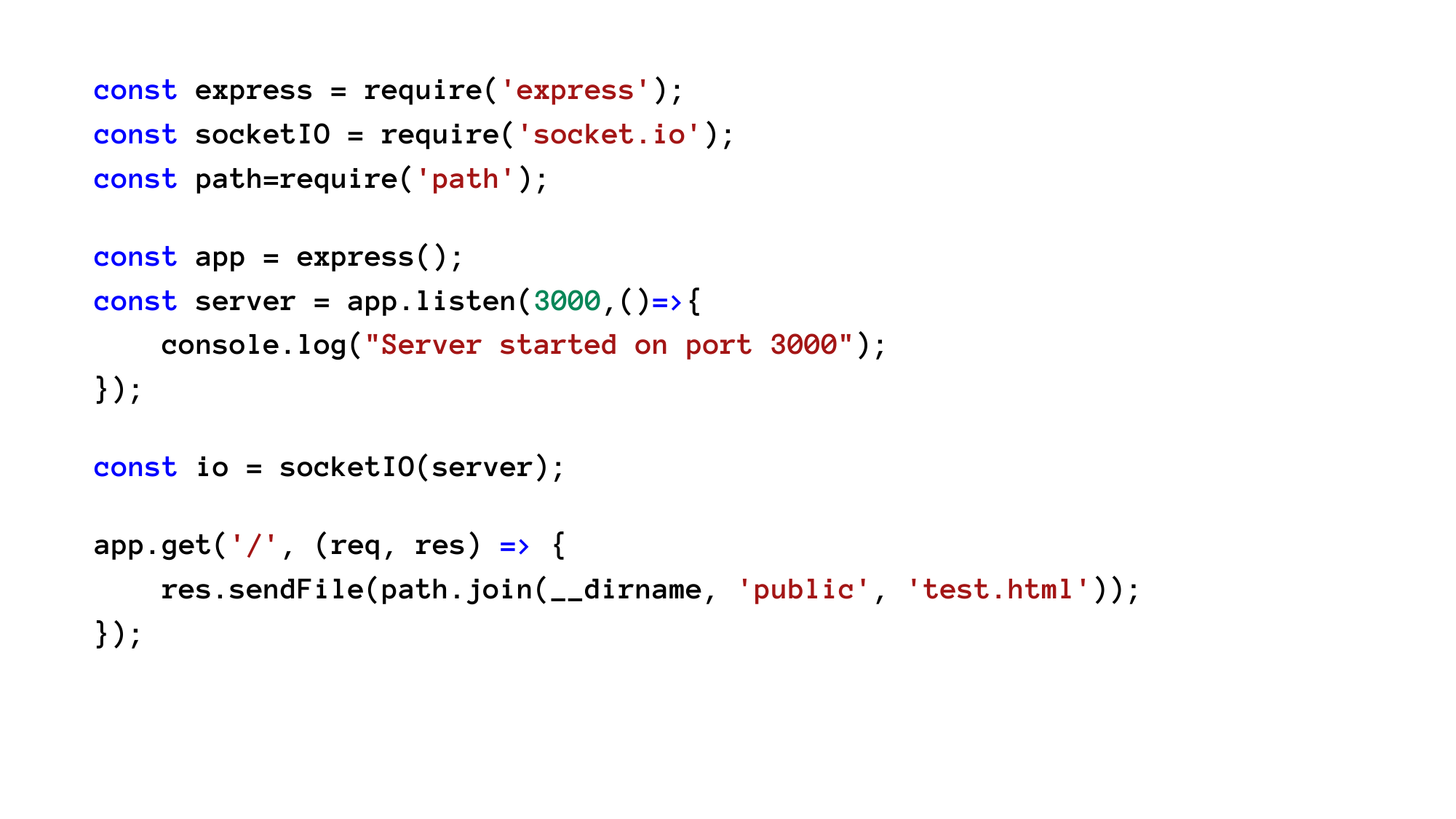

const express = require('express');
const socketIO = require('socket.io');
const path=require('path');
const app = express();
const server = app.listen(3000,()=>{
    console.log("Server started on port 3000");
});
const io = socketIO(server);
app.get('/', (req, res) => {
    res.sendFile(path.join(__dirname, 'public', 'test.html'));
});